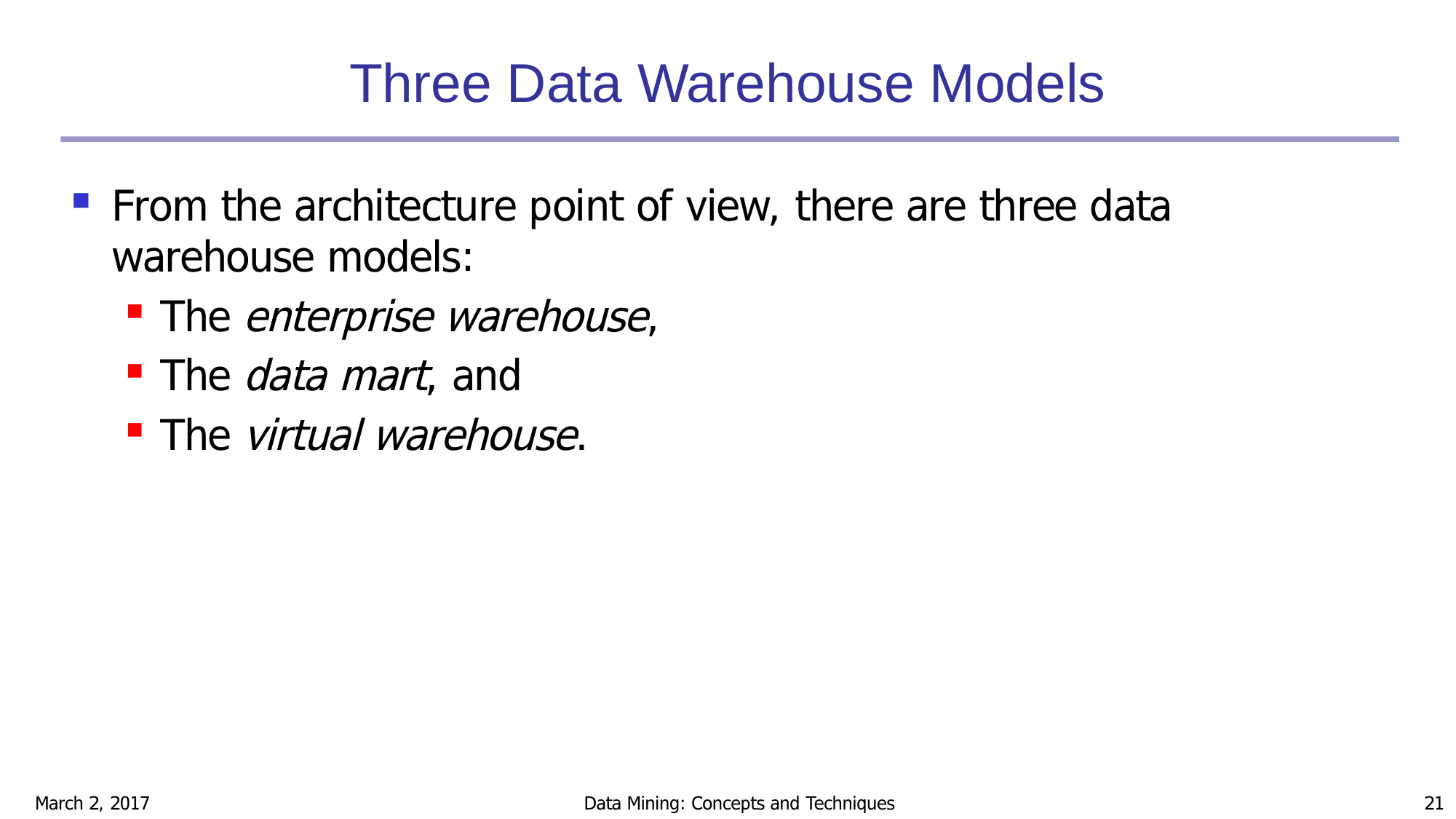

# Three Data Warehouse Models
From the architecture point of view, there are three data warehouse models:
The enterprise warehouse,
The data mart, and
The virtual warehouse.
March 2, 2017
Data Mining: Concepts and Techniques
21